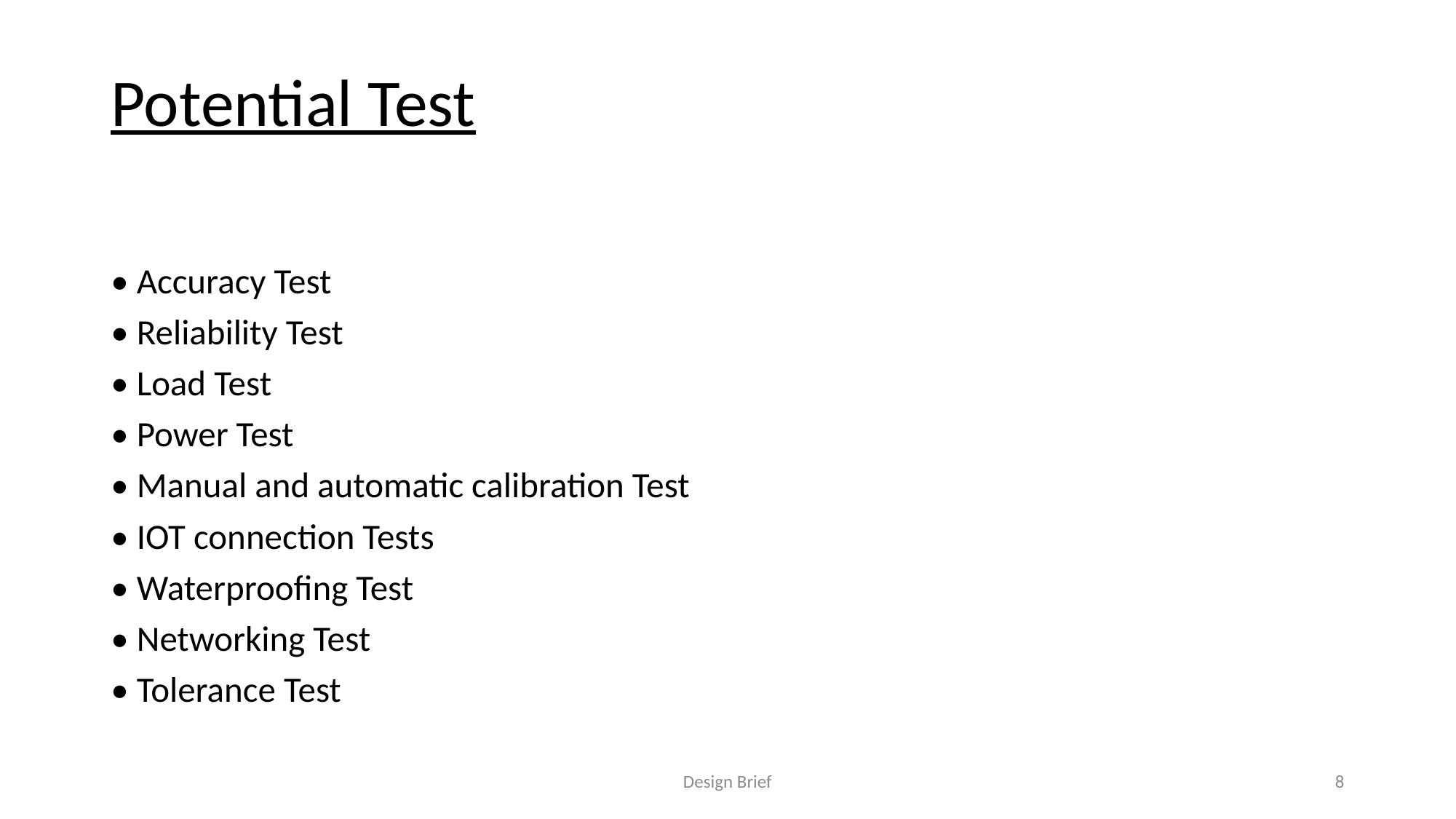

# Potential Test

• Accuracy Test
• Reliability Test
• Load Test
• Power Test
• Manual and automatic calibration Test
• IOT connection Tests
• Waterproofing Test
• Networking Test
• Tolerance Test

Design Brief
8